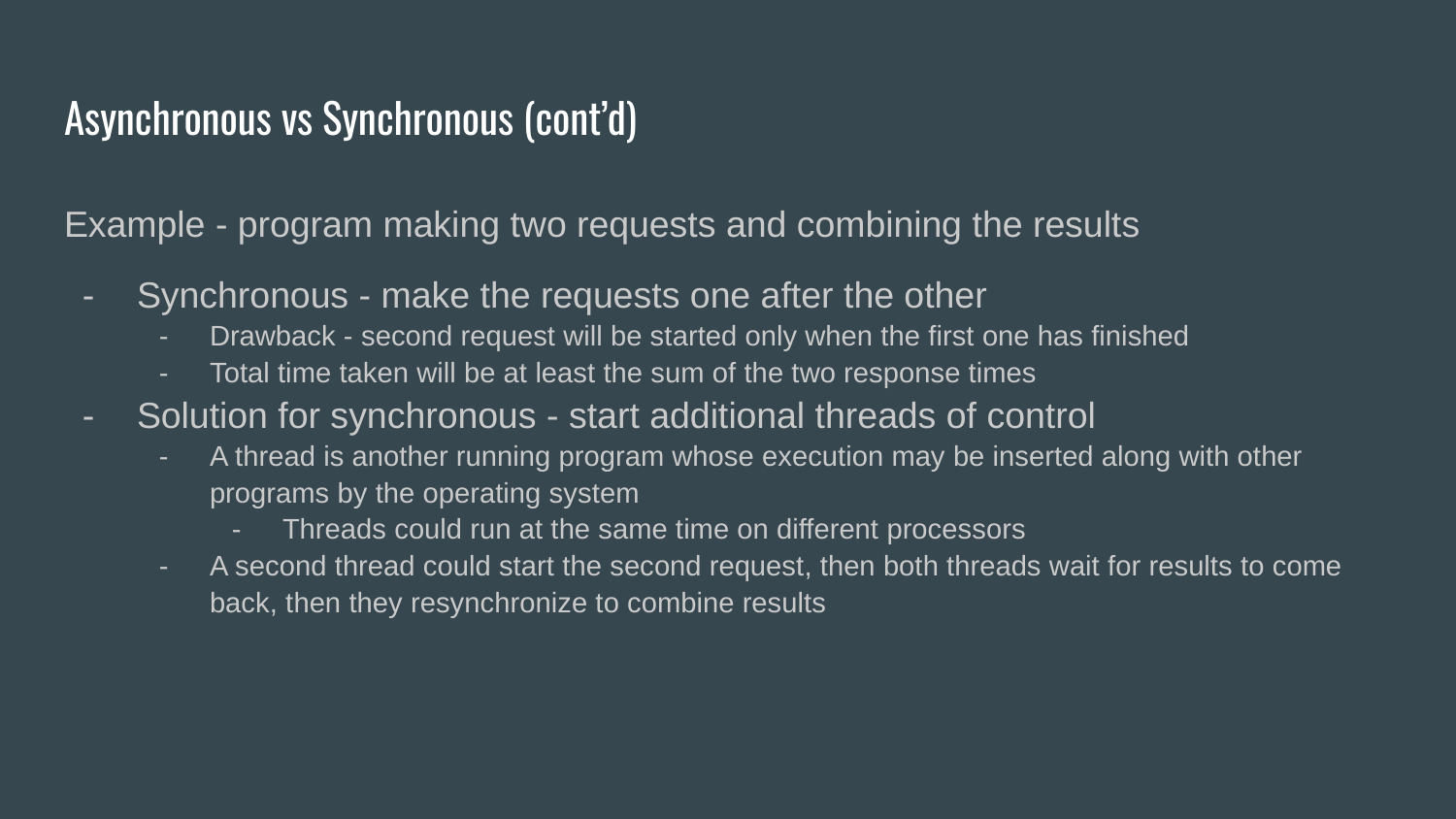

# Asynchronous vs Synchronous (cont’d)
Example - program making two requests and combining the results
Synchronous - make the requests one after the other
Drawback - second request will be started only when the first one has finished
Total time taken will be at least the sum of the two response times
Solution for synchronous - start additional threads of control
A thread is another running program whose execution may be inserted along with other programs by the operating system
Threads could run at the same time on different processors
A second thread could start the second request, then both threads wait for results to come back, then they resynchronize to combine results